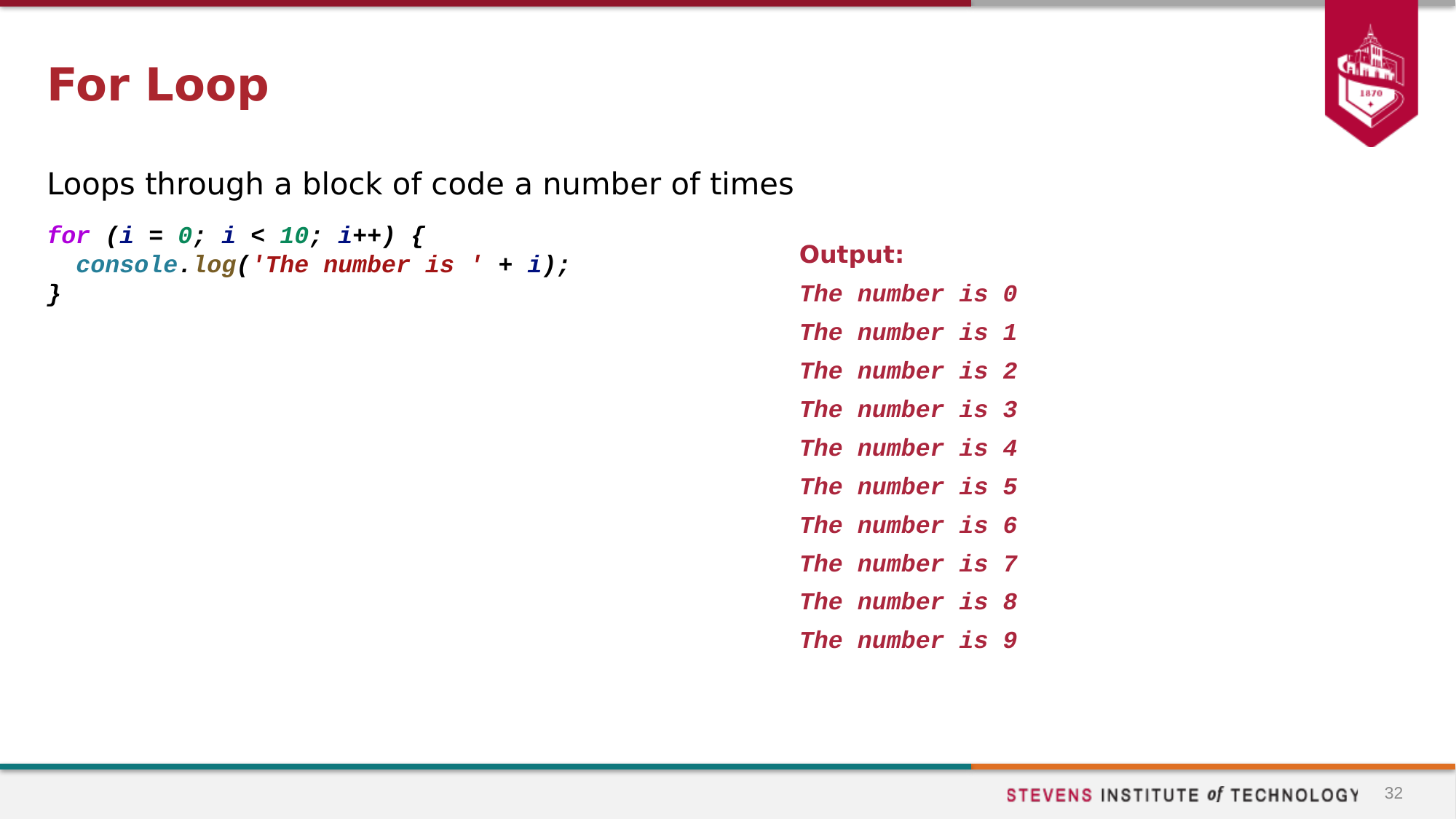

# For Loop
Loops through a block of code a number of times
for (i = 0; i < 10; i++) {
  console.log('The number is ' + i);
}

Output:
The number is 0
The number is 1
The number is 2
The number is 3
The number is 4
The number is 5
The number is 6
The number is 7
The number is 8
The number is 9
32